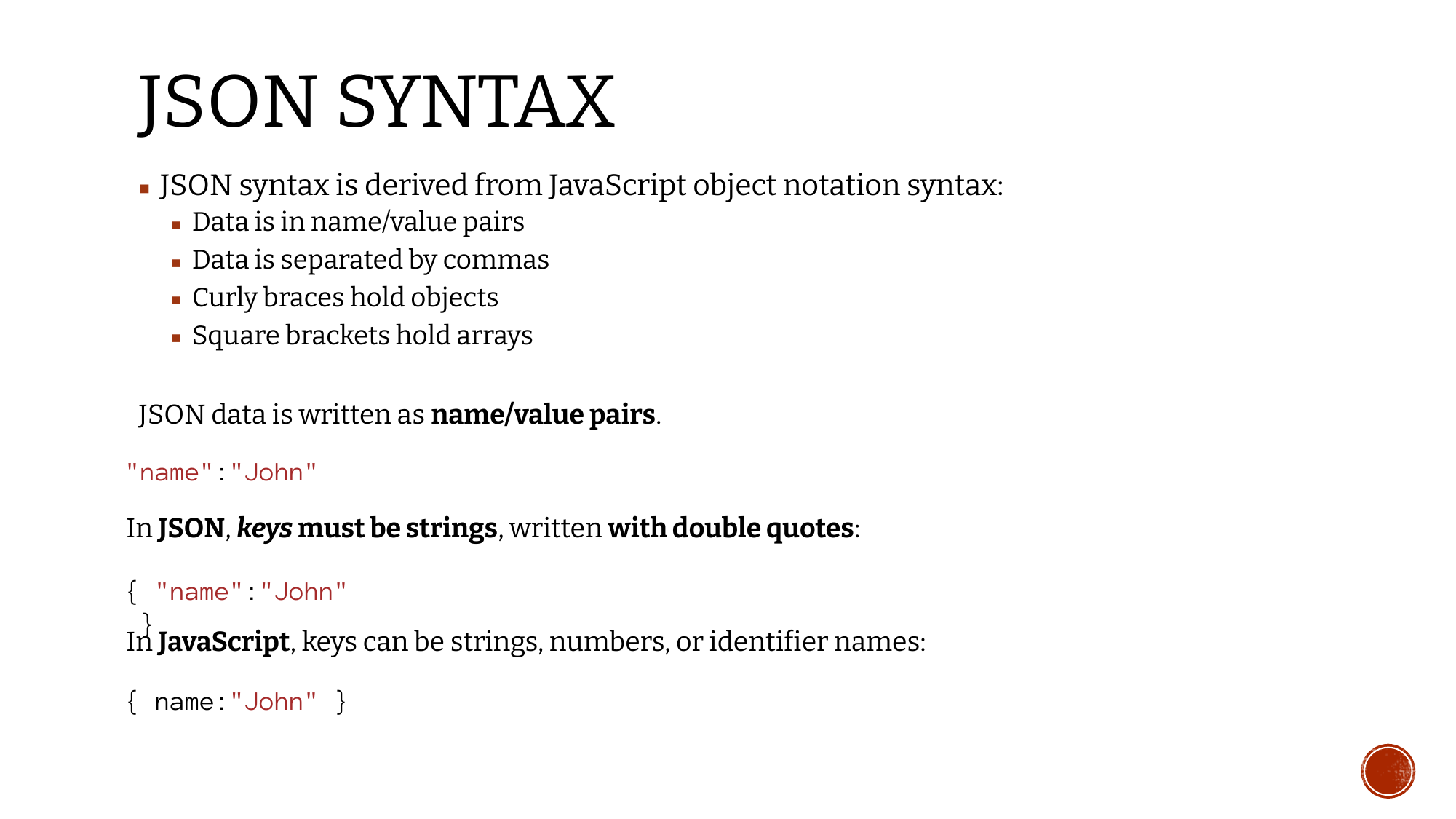

# JSON SYNTAX
JSON syntax is derived from JavaScript object notation syntax:
Data is in name/value pairs
Data is separated by commas
Curly braces hold objects
Square brackets hold arrays

JSON data is written as name/value pairs.
"name":"John"
In JSON, keys must be strings, written with double quotes:
{ "name":"John" }
In JavaScript, keys can be strings, numbers, or identifier names:
{ name:"John" }